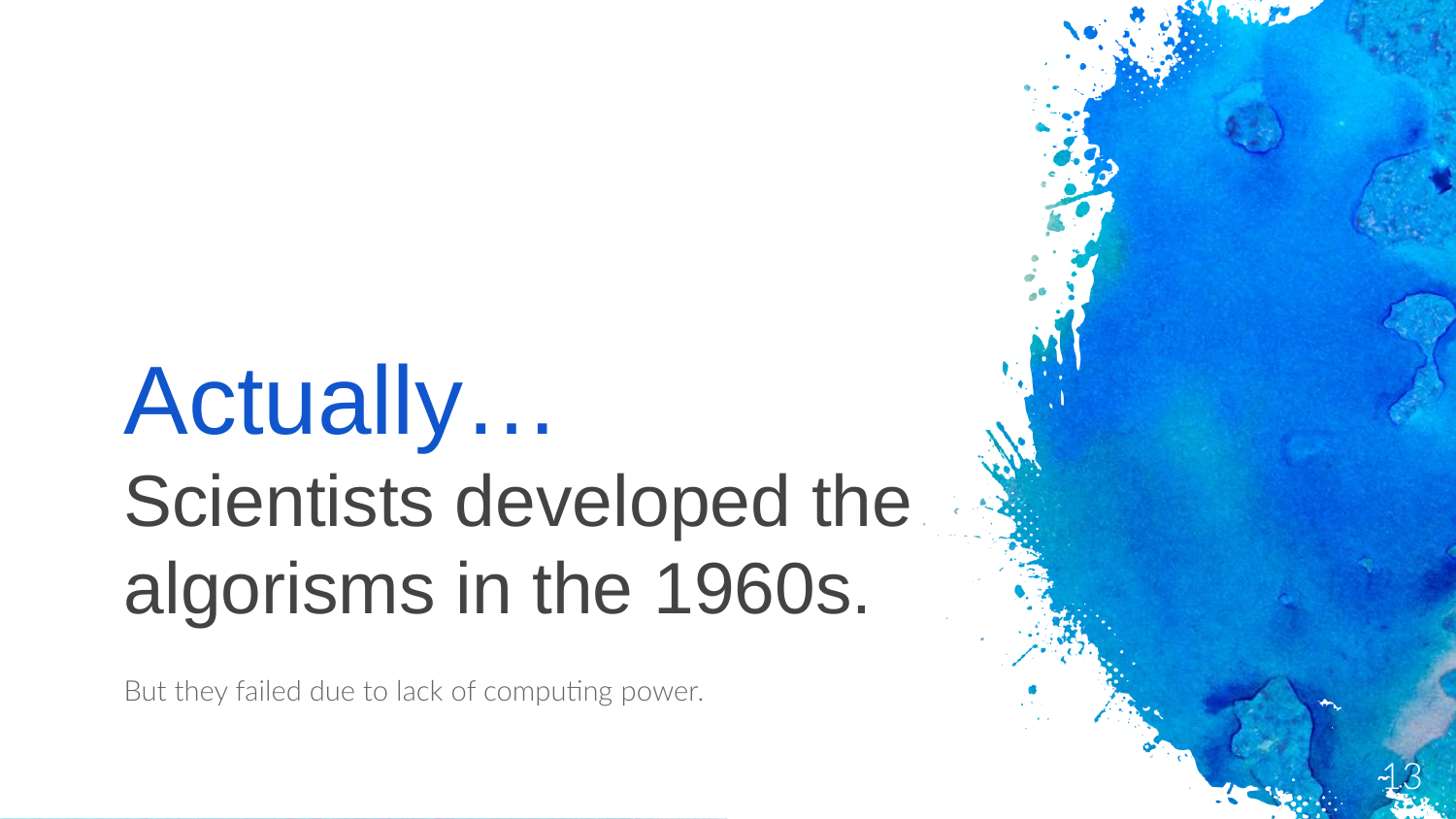

# Actually…
Scientists developed the algorisms in the 1960s.
But they failed due to lack of computing power.
13